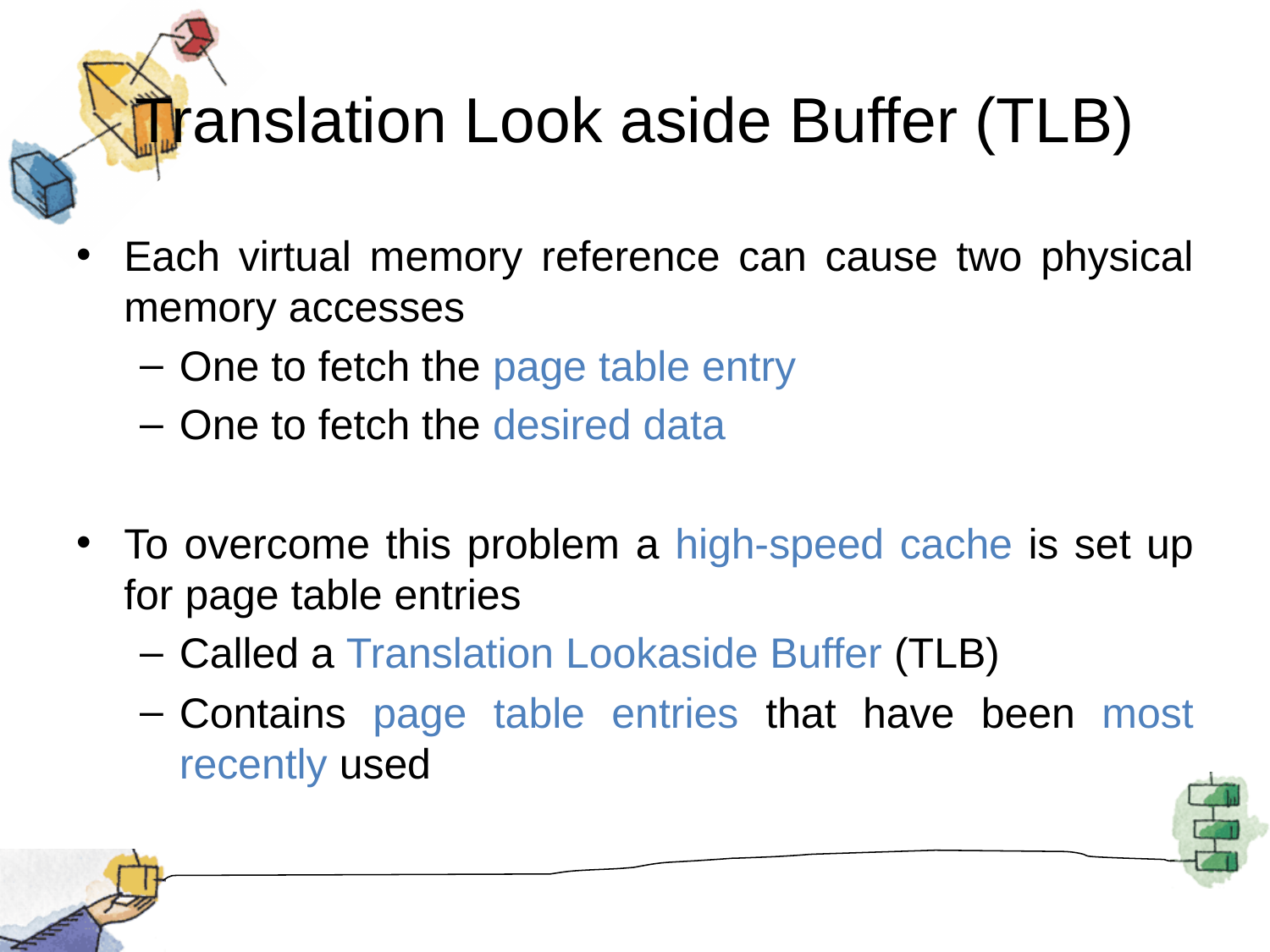

# Translation Look aside Buffer (TLB)
Each virtual memory reference can cause two physical memory accesses
One to fetch the page table entry
One to fetch the desired data

To overcome this problem a high-speed cache is set up for page table entries
Called a Translation Lookaside Buffer (TLB)
Contains page table entries that have been most recently used